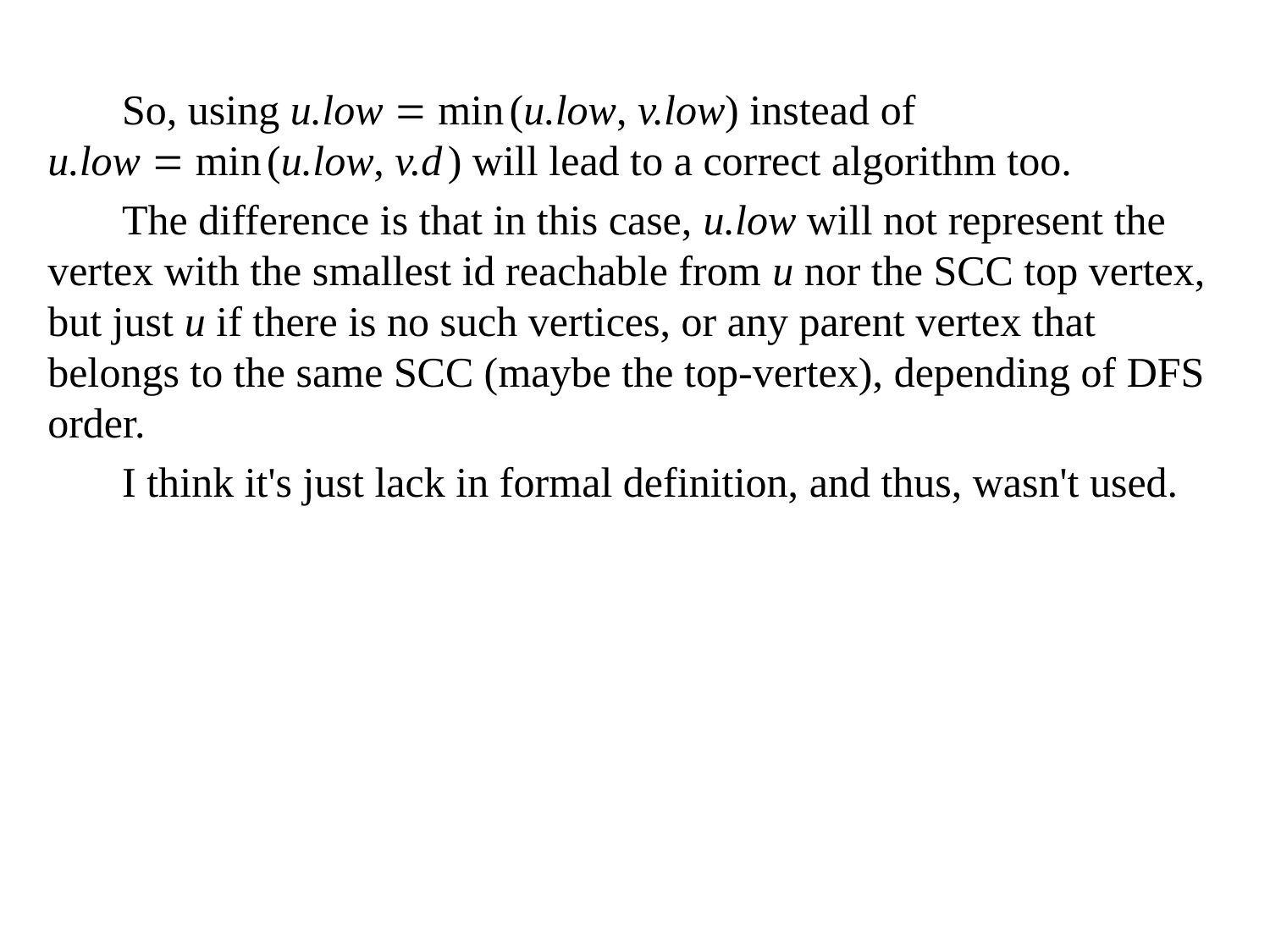

So, using u.low = min(u.low, v.low) instead of                     u.low = min(u.low, v.d) will lead to a correct algorithm too.
The difference is that in this case, u.low will not represent the vertex with the smallest id reachable from u nor the SCC top vertex, but just u if there is no such vertices, or any parent vertex that belongs to the same SCC (maybe the top-vertex), depending of DFS order.
I think it's just lack in formal definition, and thus, wasn't used.